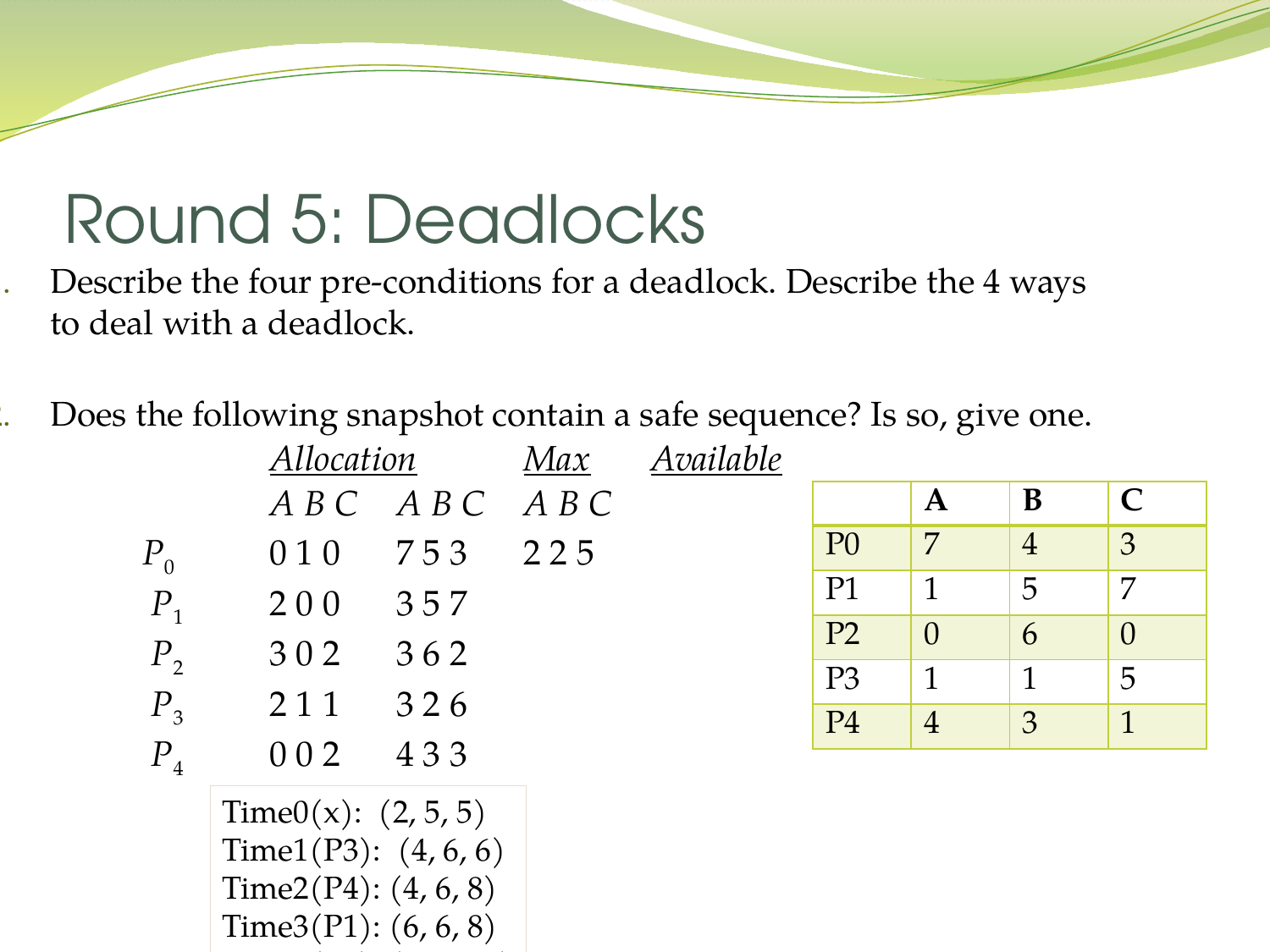

# Round 5: Deadlocks
Describe the four pre-conditions for a deadlock. Describe the 4 ways to deal with a deadlock.

Does the following snapshot contain a safe sequence? Is so, give one.
			Allocation	Max	Available
			A B C	A B C 	A B C
		P0	0 1 0	7 5 3 	2 2 5
		 P1	2 0 0 	3 5 7
		 P2	3 0 2 	3 6 2
		 P3	2 1 1 	3 2 6
		 P4	0 0 2	4 3 3
|  | A | B | C |
| --- | --- | --- | --- |
| P0 | 7 | 4 | 3 |
| P1 | 1 | 5 | 7 |
| P2 | 0 | 6 | 0 |
| P3 | 1 | 1 | 5 |
| P4 | 4 | 3 | 1 |
Time0(x):  (2, 5, 5)
Time1(P3):  (4, 6, 6)
Time2(P4): (4, 6, 8)
Time3(P1): (6, 6, 8)
Time4(P2): (9, 6, 10)